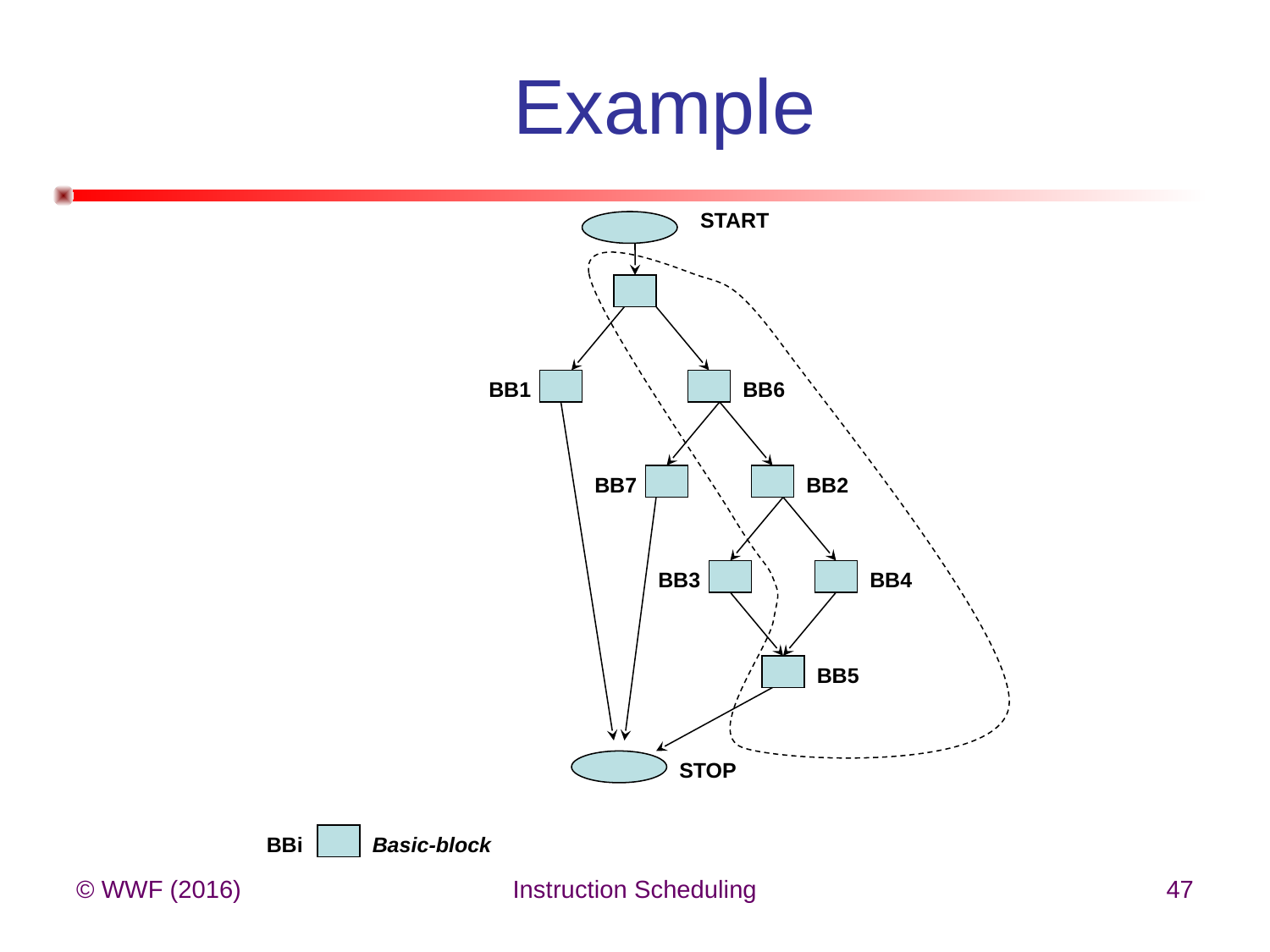

# Example
START

BB1

BB6

BB7

BB2

BB3

BB4

BB5

STOP
BBi

Basic-block
© WWF (2016)
Instruction Scheduling
47